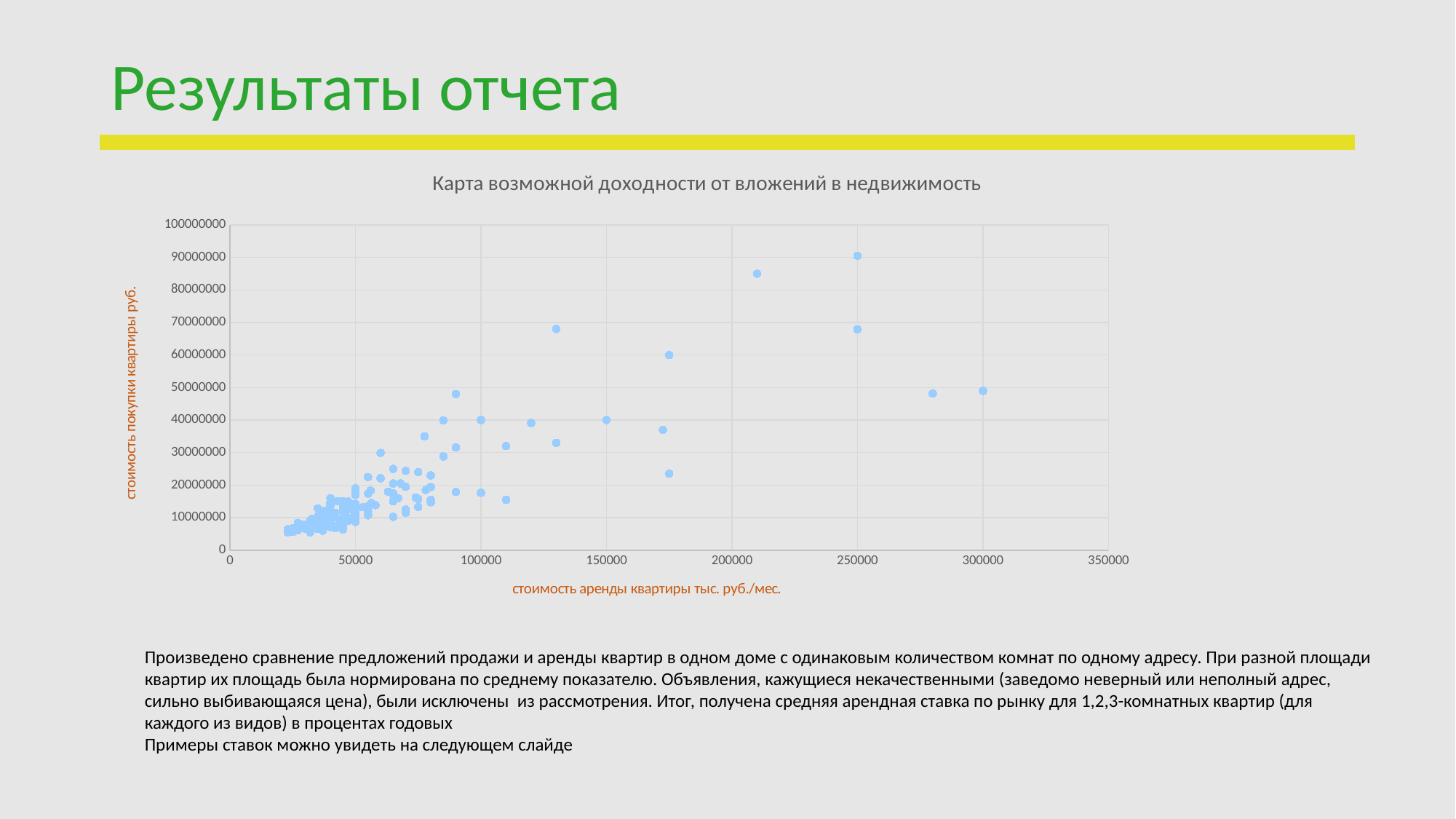

# Результаты отчета

### Chart: Карта возможной доходности от вложений в недвижимость

| Category | ЦЕНА_ПОКУПКИ ЦЕНА_АРЕНДЫ |
|---|---|
Произведено сравнение предложений продажи и аренды квартир в одном доме с одинаковым количеством комнат по одному адресу. При разной площади квартир их площадь была нормирована по среднему показателю. Объявления, кажущиеся некачественными (заведомо неверный или неполный адрес, сильно выбивающаяся цена), были исключены  из рассмотрения. Итог, получена средняя арендная ставка по рынку для 1,2,3-комнатных квартир (для каждого из видов) в процентах годовых
Примеры ставок можно увидеть на следующем слайде